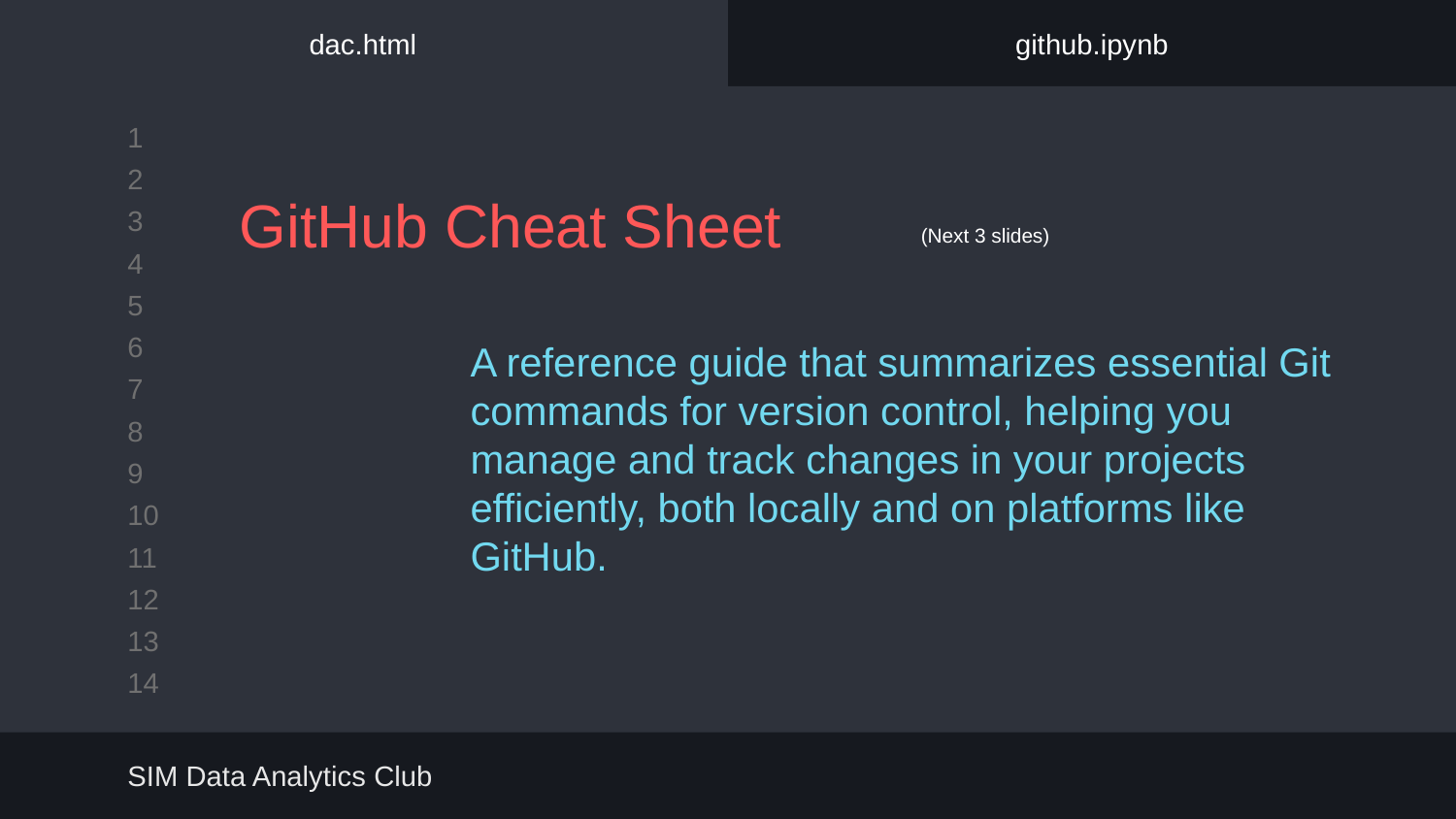

dac.html
github.ipynb
GitHub Cheat Sheet
(Next 3 slides)
A reference guide that summarizes essential Git commands for version control, helping you manage and track changes in your projects efficiently, both locally and on platforms like GitHub.
SIM Data Analytics Club